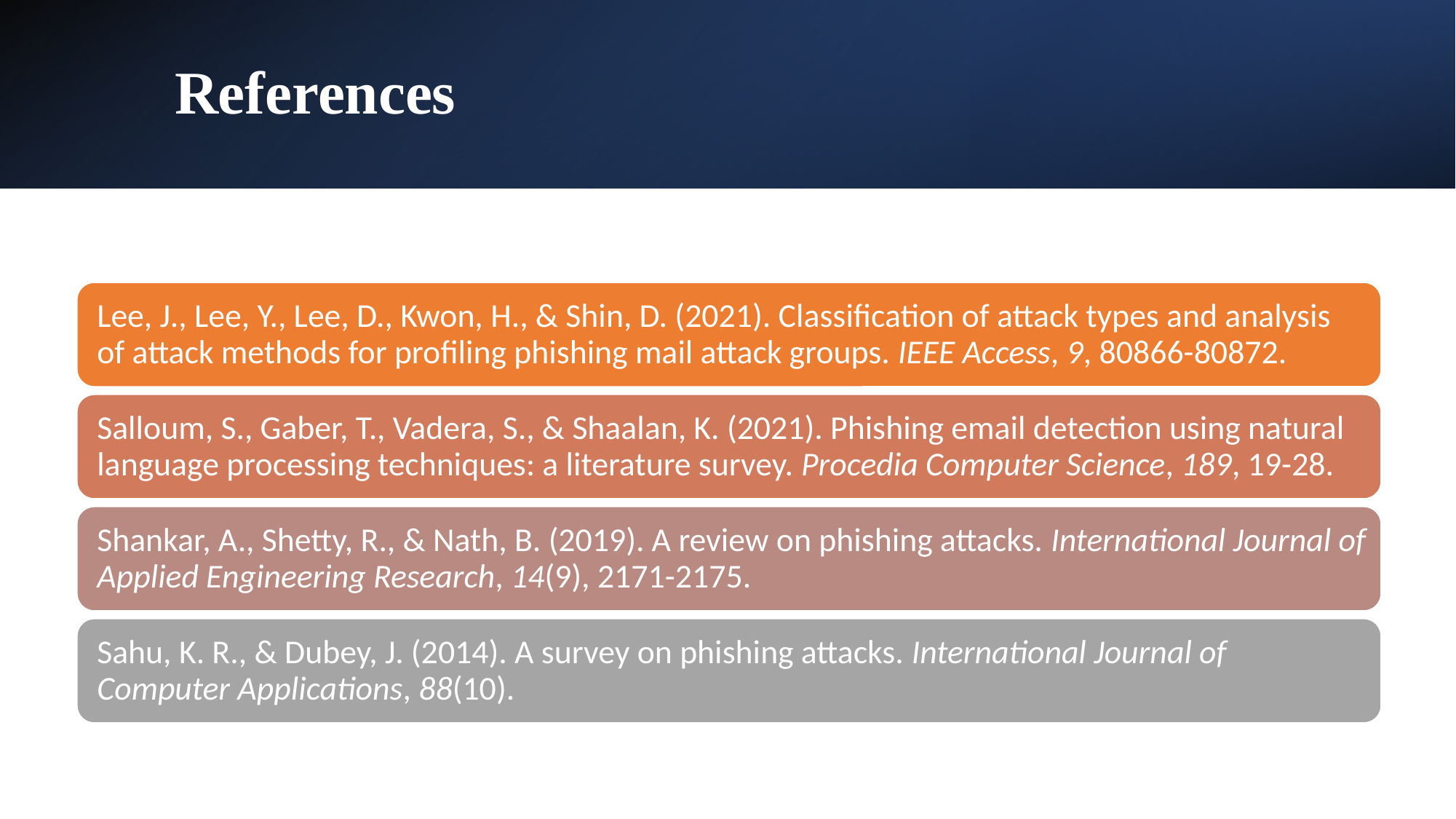

# References
Lee, J., Lee, Y., Lee, D., Kwon, H., & Shin, D. (2021). Classification of attack types and analysis of attack methods for profiling phishing mail attack groups. IEEE Access, 9, 80866-80872.
Salloum, S., Gaber, T., Vadera, S., & Shaalan, K. (2021). Phishing email detection using natural language processing techniques: a literature survey. Procedia Computer Science, 189, 19-28.
Shankar, A., Shetty, R., & Nath, B. (2019). A review on phishing attacks. International Journal of Applied Engineering Research, 14(9), 2171-2175.
Sahu, K. R., & Dubey, J. (2014). A survey on phishing attacks. International Journal of Computer Applications, 88(10).